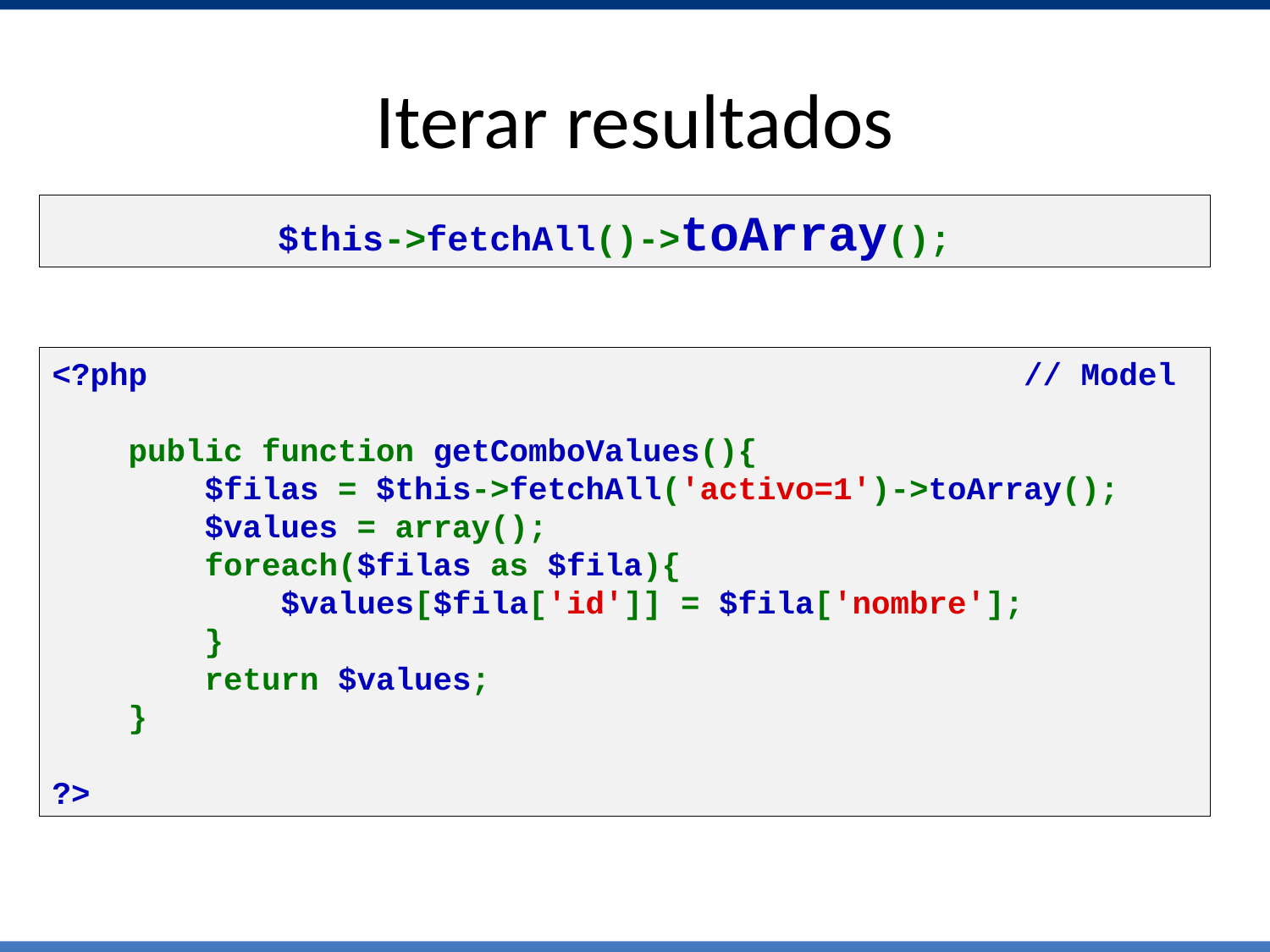

# Iterar resultados
$this->fetchAll()->toArray();
<?php                                              // Model
    public function getComboValues(){
        $filas = $this->fetchAll('activo=1')->toArray();
        $values = array();
        foreach($filas as $fila){
            $values[$fila['id']] = $fila['nombre'];
        }
        return $values;
    }
?>